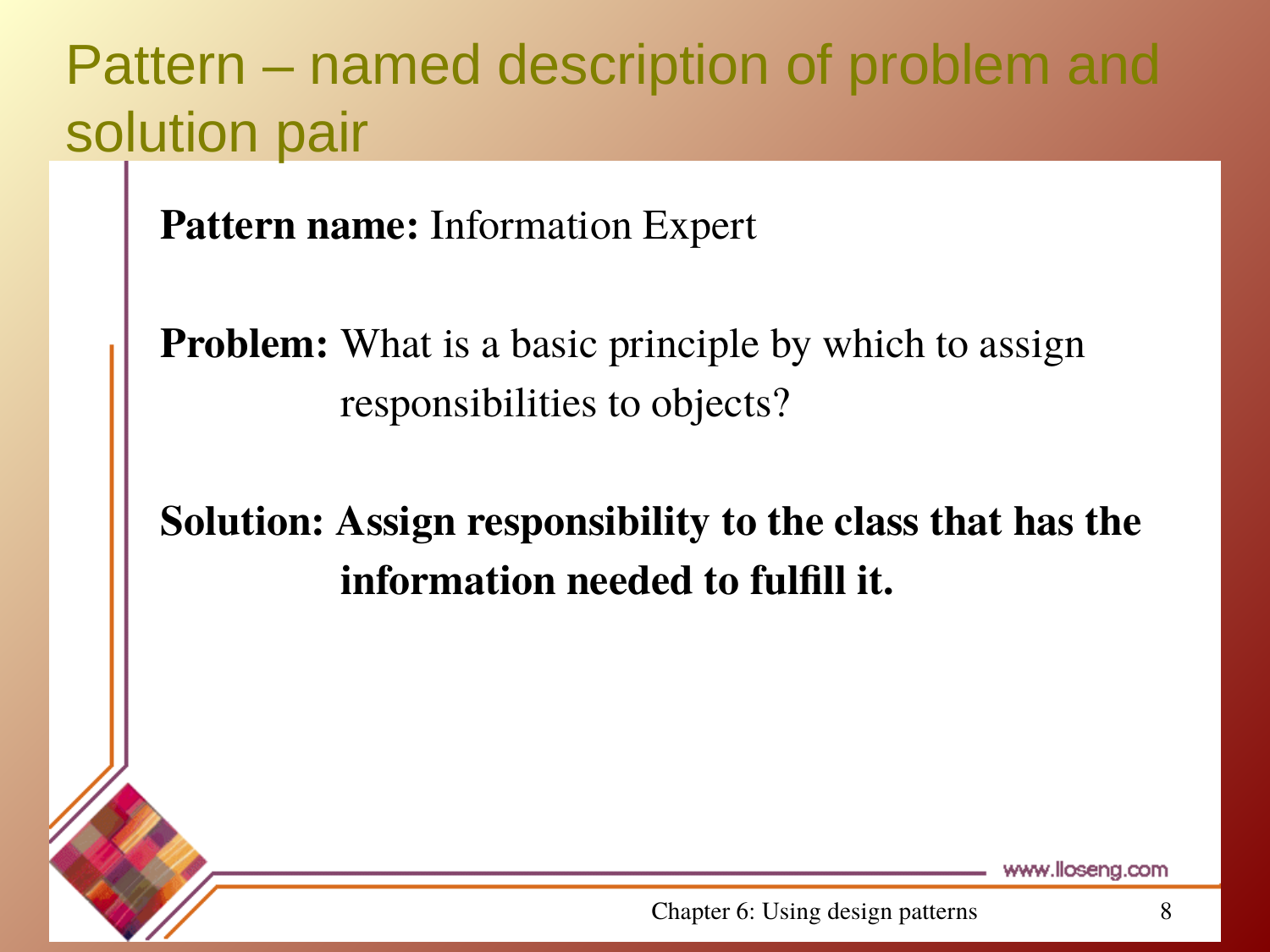

# Pattern – named description of problem and solution pair
Pattern name: Information Expert

Problem: What is a basic principle by which to assign
                 responsibilities to objects?

Solution: Assign responsibility to the class that has the
                 information needed to fulfill it.
Chapter 6: Using design patterns
8